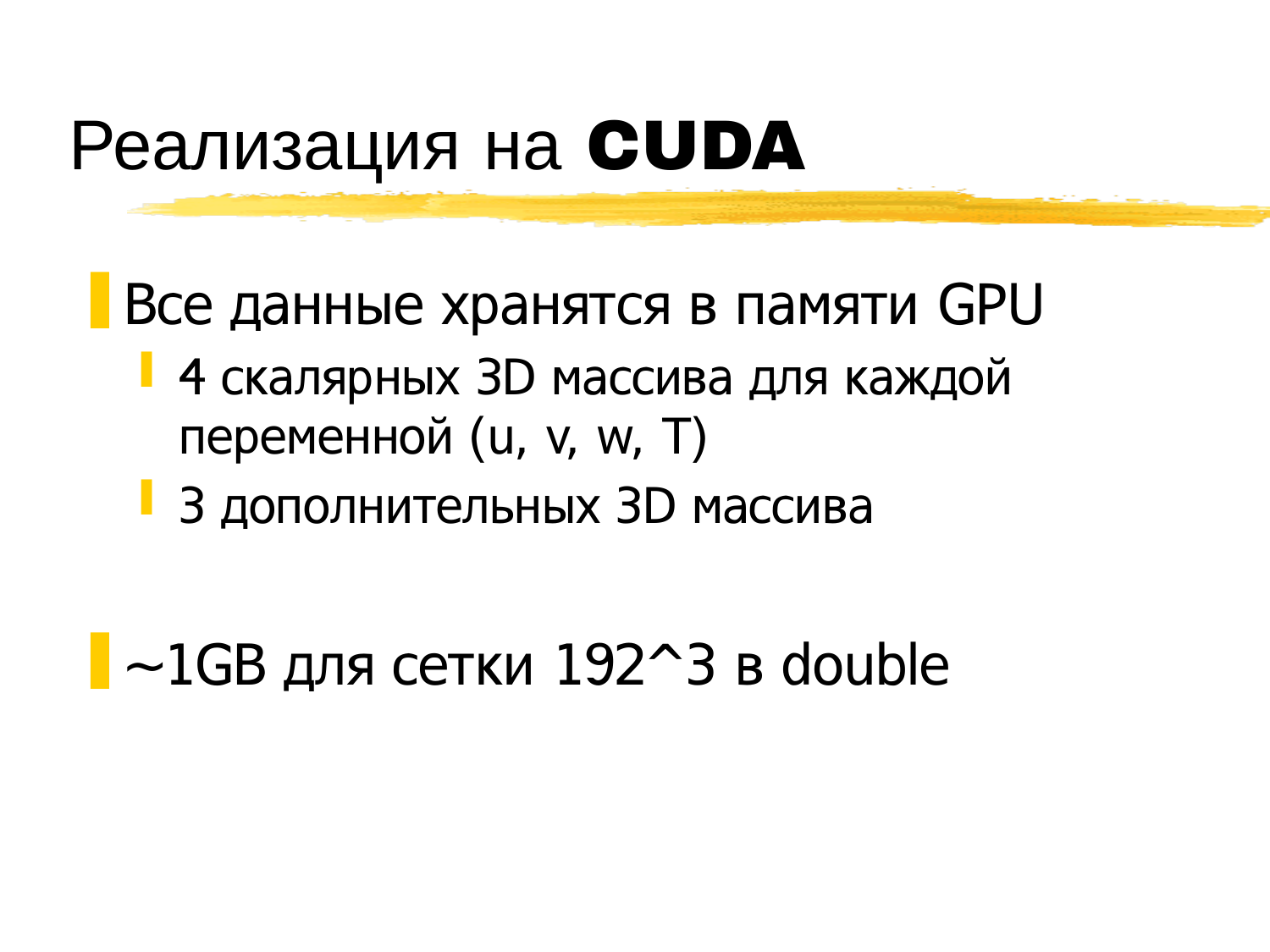

# Реализация на CUDA
Все данные хранятся в памяти GPU
4 скалярных 3D массива для каждой переменной (u, v, w, T)
3 дополнительных 3D массива

~1GB для сетки 192^3 в double